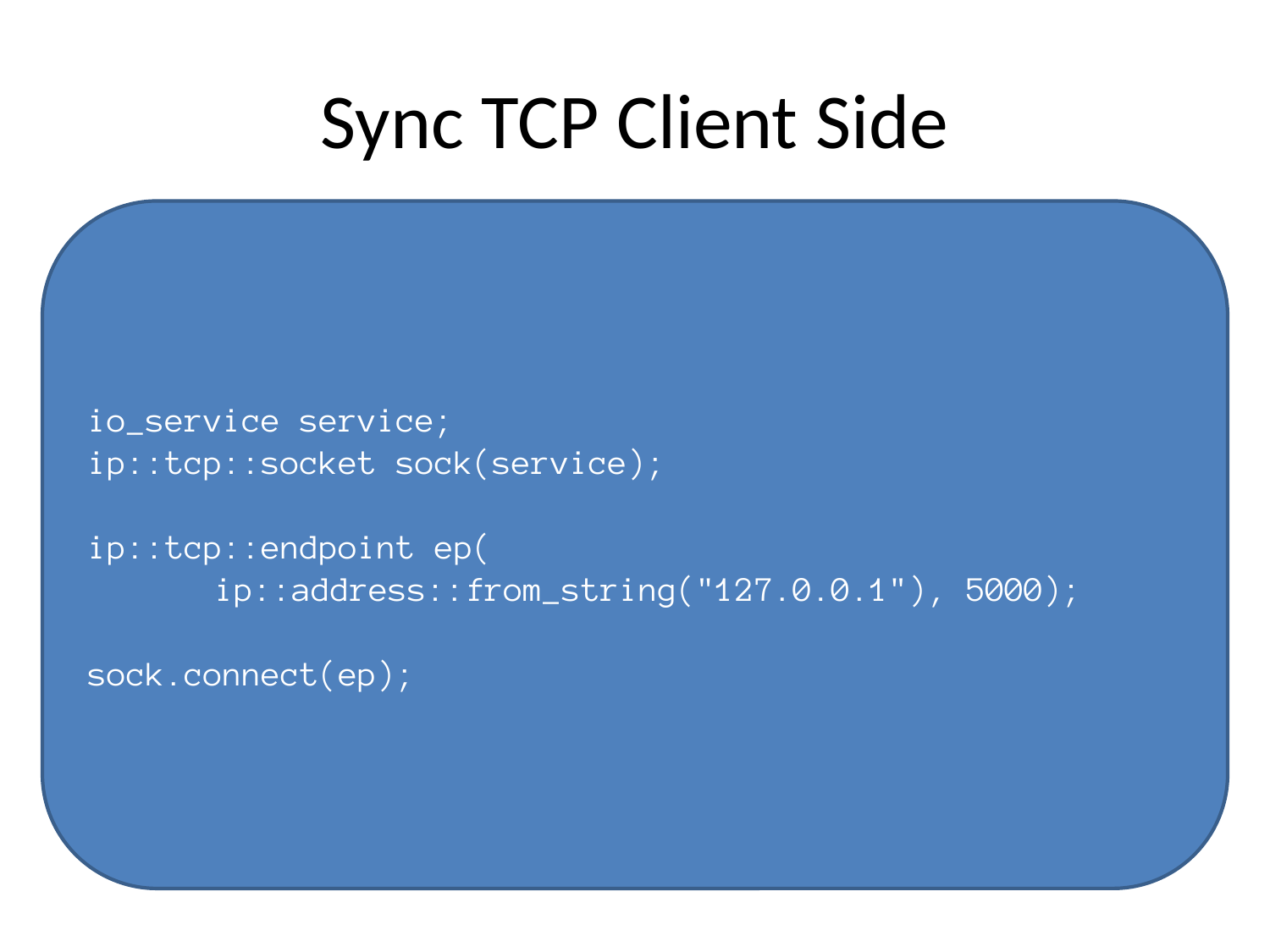

# Sync TCP Client Side
io_service service;
ip::tcp::socket sock(service);

ip::tcp::endpoint ep(
	ip::address::from_string("127.0.0.1"), 5000);

sock.connect(ep);